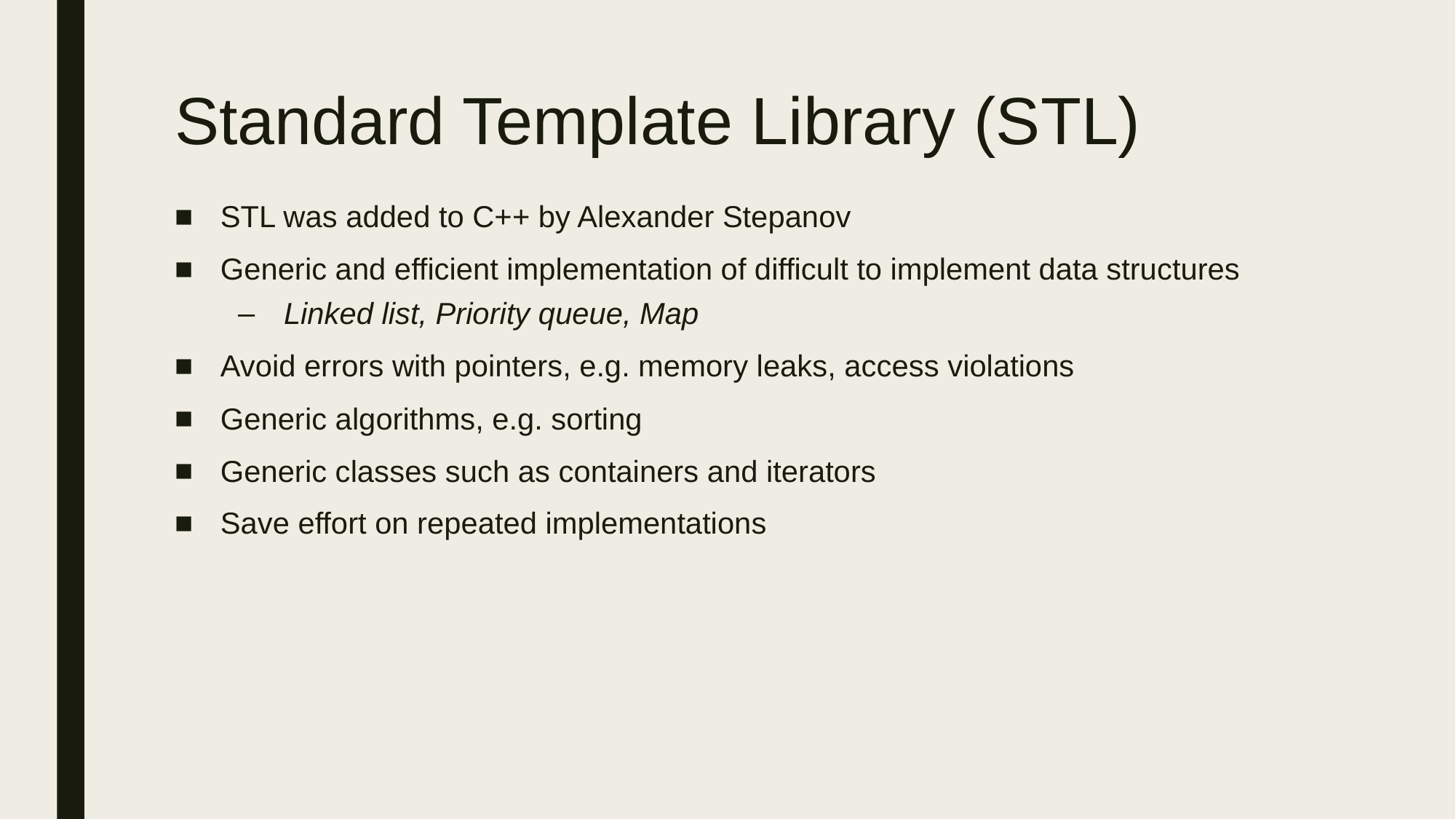

# Standard Template Library (STL)
STL was added to C++ by Alexander Stepanov
Generic and efficient implementation of difficult to implement data structures
Linked list, Priority queue, Map
Avoid errors with pointers, e.g. memory leaks, access violations
Generic algorithms, e.g. sorting
Generic classes such as containers and iterators
Save effort on repeated implementations